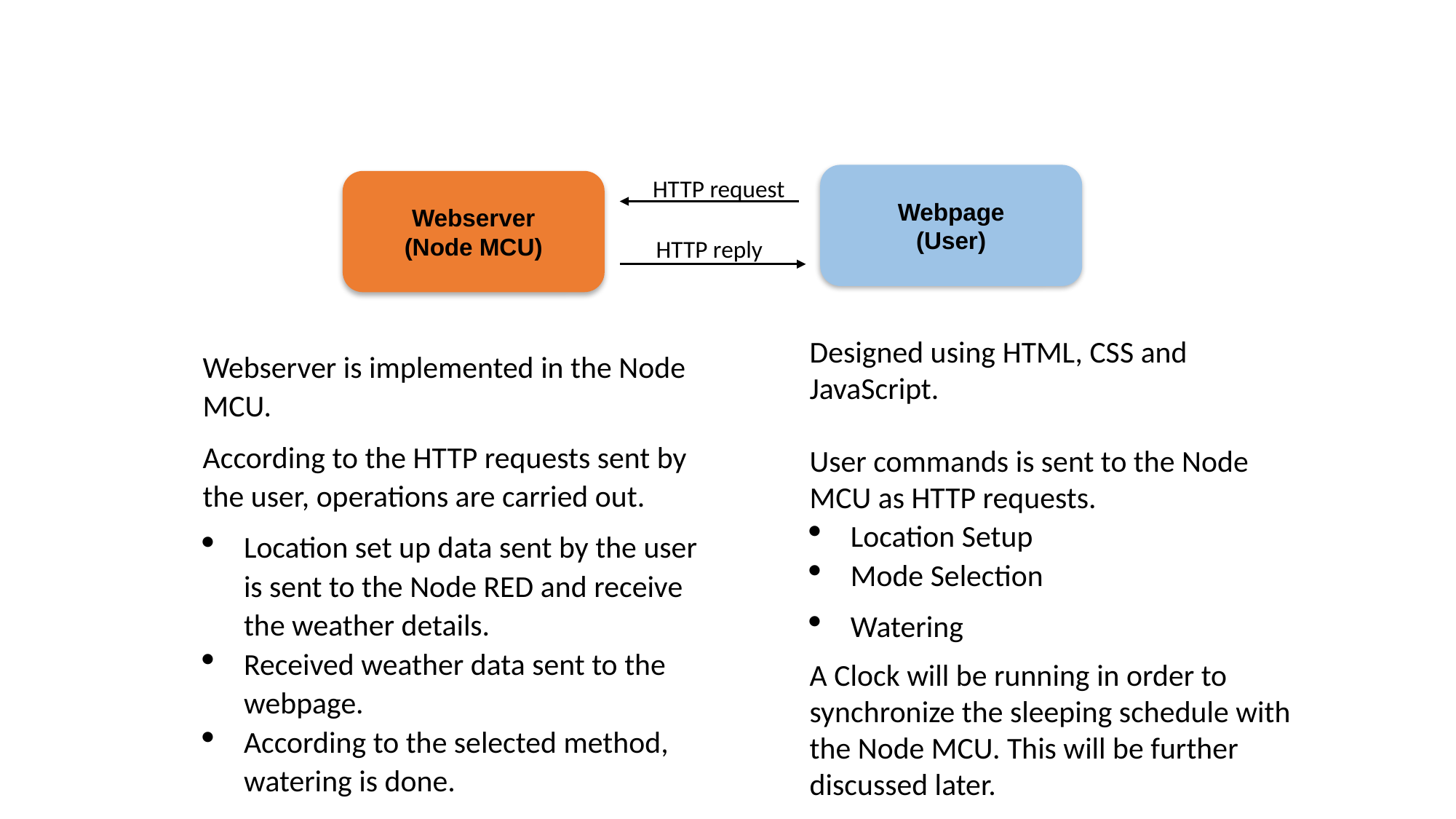

Webpage
(User)
HTTP request
Webserver
(Node MCU)
HTTP reply
Designed using HTML, CSS and JavaScript.

User commands is sent to the Node MCU as HTTP requests.
Location Setup
Mode Selection
Watering
A Clock will be running in order to synchronize the sleeping schedule with the Node MCU. This will be further discussed later.
Webserver is implemented in the Node MCU.
According to the HTTP requests sent by the user, operations are carried out.
Location set up data sent by the user is sent to the Node RED and receive the weather details.
Received weather data sent to the webpage.
According to the selected method, watering is done.